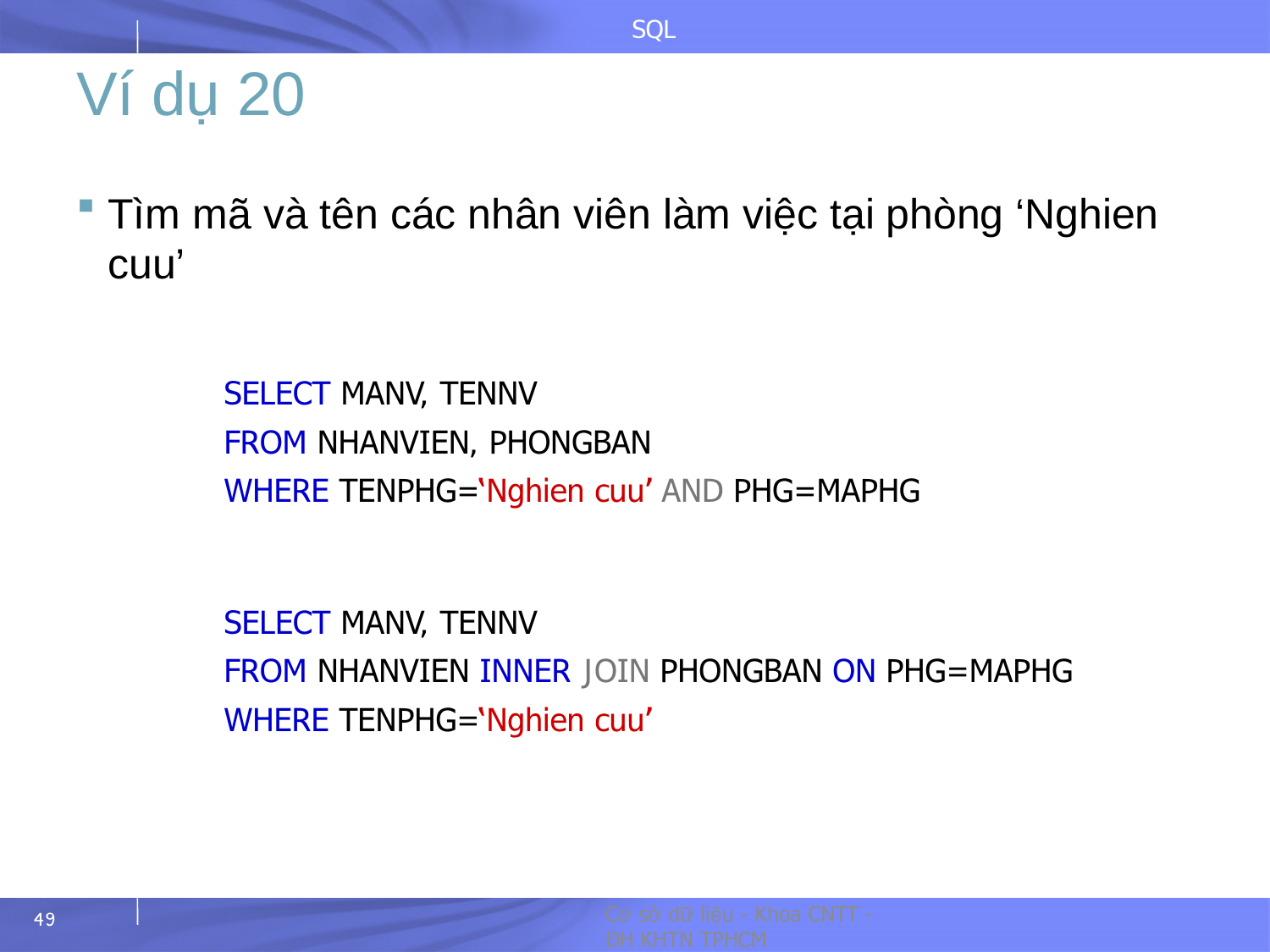

# Ví dụ 20
Tìm mã và tên các nhân viên làm việc tại phòng ‘Nghien cuu’
SELECT MANV, TENNV
FROM NHANVIEN, PHONGBAN
WHERE TENPHG=‘Nghien cuu’ AND PHG=MAPHG
SELECT MANV, TENNV
FROM NHANVIEN INNER JOIN PHONGBAN ON PHG=MAPHG
WHERE TENPHG=‘Nghien cuu’
Cơ sở dữ liệu - Khoa CNTT - ĐH KHTN TPHCM
49